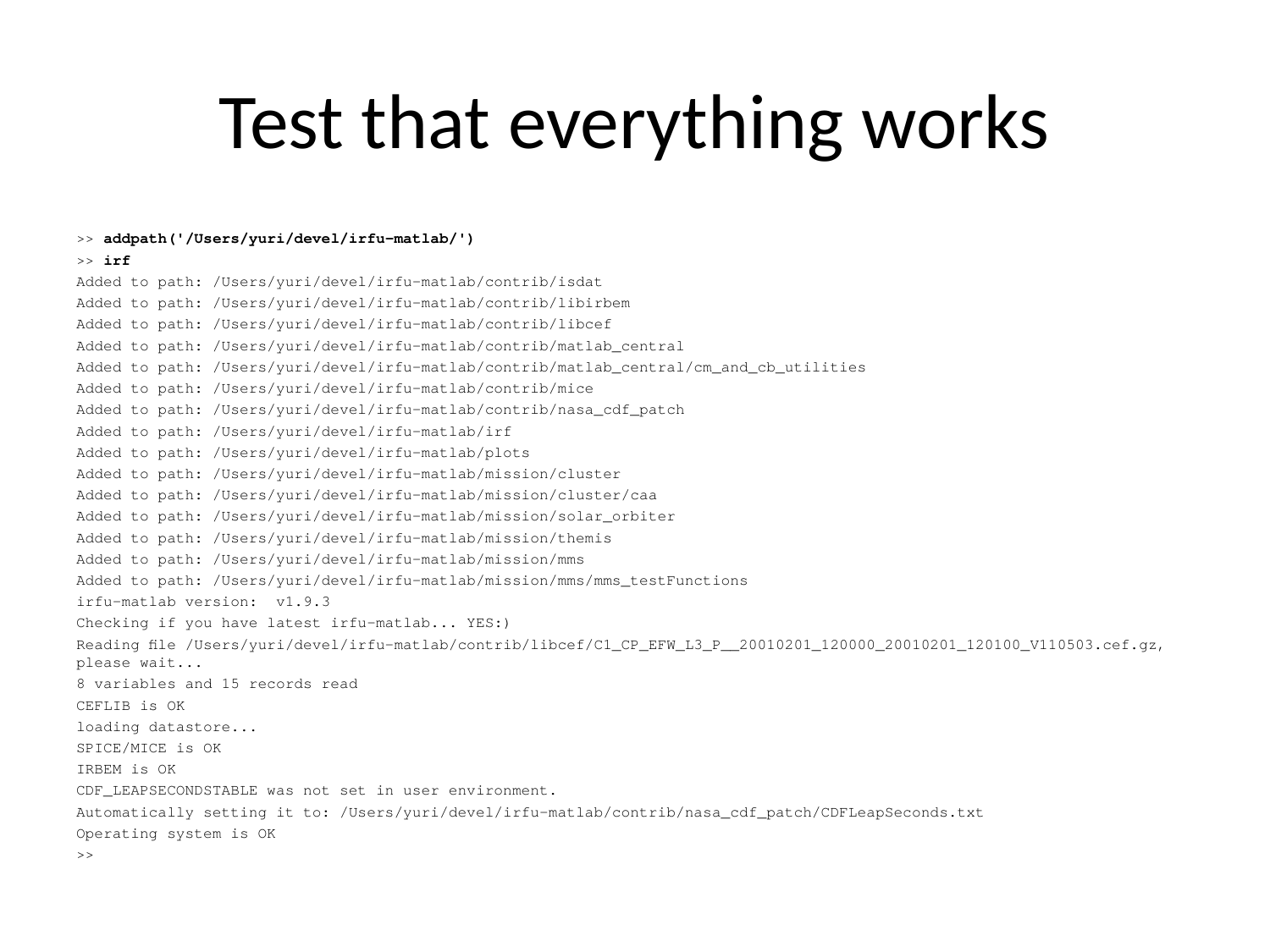

# Test that everything works
>> addpath('/Users/yuri/devel/irfu-matlab/')
>> irf
Added to path: /Users/yuri/devel/irfu-matlab/contrib/isdat
Added to path: /Users/yuri/devel/irfu-matlab/contrib/libirbem
Added to path: /Users/yuri/devel/irfu-matlab/contrib/libcef
Added to path: /Users/yuri/devel/irfu-matlab/contrib/matlab_central
Added to path: /Users/yuri/devel/irfu-matlab/contrib/matlab_central/cm_and_cb_utilities
Added to path: /Users/yuri/devel/irfu-matlab/contrib/mice
Added to path: /Users/yuri/devel/irfu-matlab/contrib/nasa_cdf_patch
Added to path: /Users/yuri/devel/irfu-matlab/irf
Added to path: /Users/yuri/devel/irfu-matlab/plots
Added to path: /Users/yuri/devel/irfu-matlab/mission/cluster
Added to path: /Users/yuri/devel/irfu-matlab/mission/cluster/caa
Added to path: /Users/yuri/devel/irfu-matlab/mission/solar_orbiter
Added to path: /Users/yuri/devel/irfu-matlab/mission/themis
Added to path: /Users/yuri/devel/irfu-matlab/mission/mms
Added to path: /Users/yuri/devel/irfu-matlab/mission/mms/mms_testFunctions
irfu-matlab version:  v1.9.3
Checking if you have latest irfu-matlab... YES:)
Reading file /Users/yuri/devel/irfu-matlab/contrib/libcef/C1_CP_EFW_L3_P__20010201_120000_20010201_120100_V110503.cef.gz, please wait...
8 variables and 15 records read
CEFLIB is OK
loading datastore...
SPICE/MICE is OK
IRBEM is OK
CDF_LEAPSECONDSTABLE was not set in user environment.
Automatically setting it to: /Users/yuri/devel/irfu-matlab/contrib/nasa_cdf_patch/CDFLeapSeconds.txt
Operating system is OK
>>